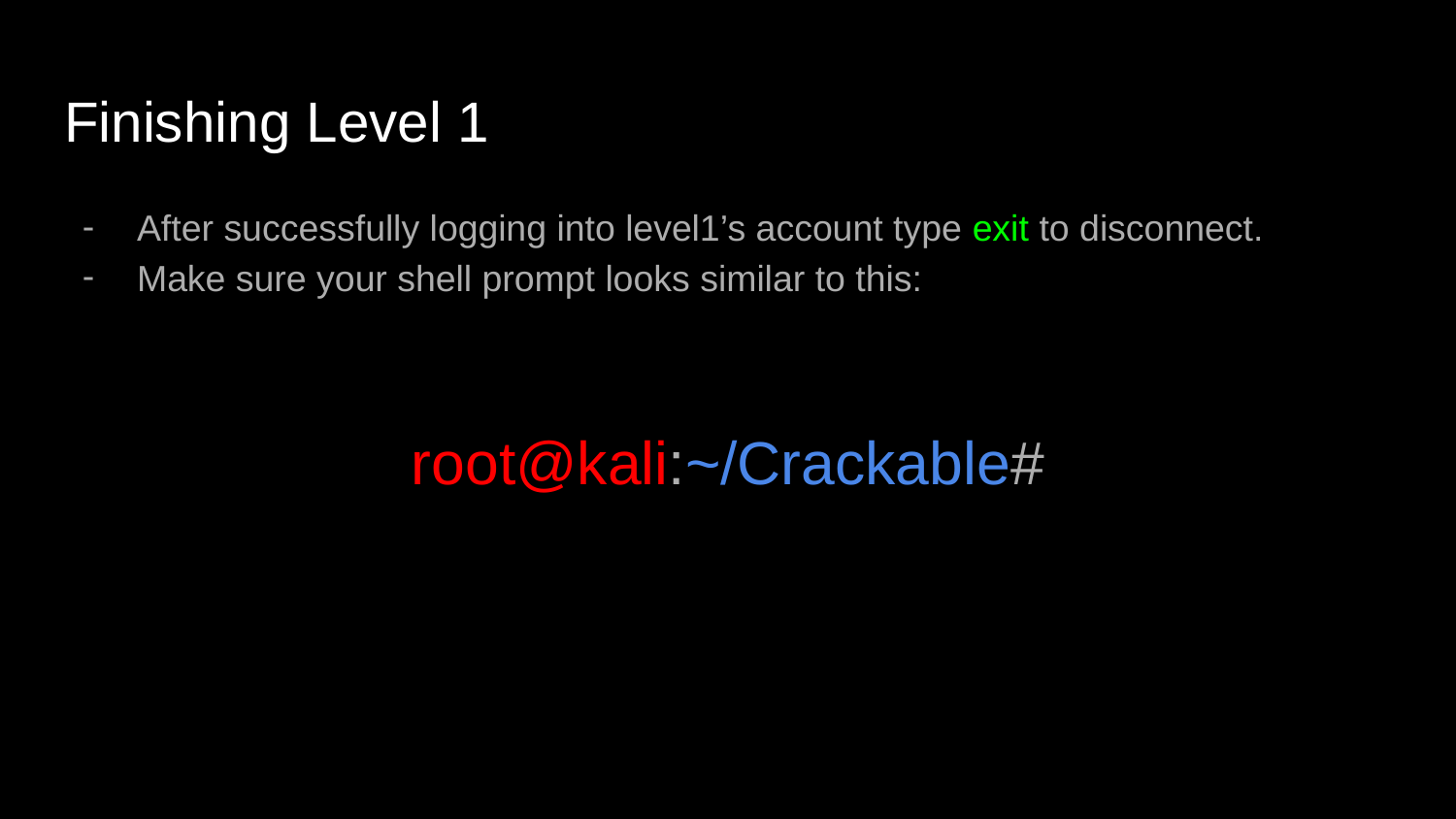

# Finishing Level 1
After successfully logging into level1’s account type exit to disconnect.
Make sure your shell prompt looks similar to this:

root@kali:~/Crackable#